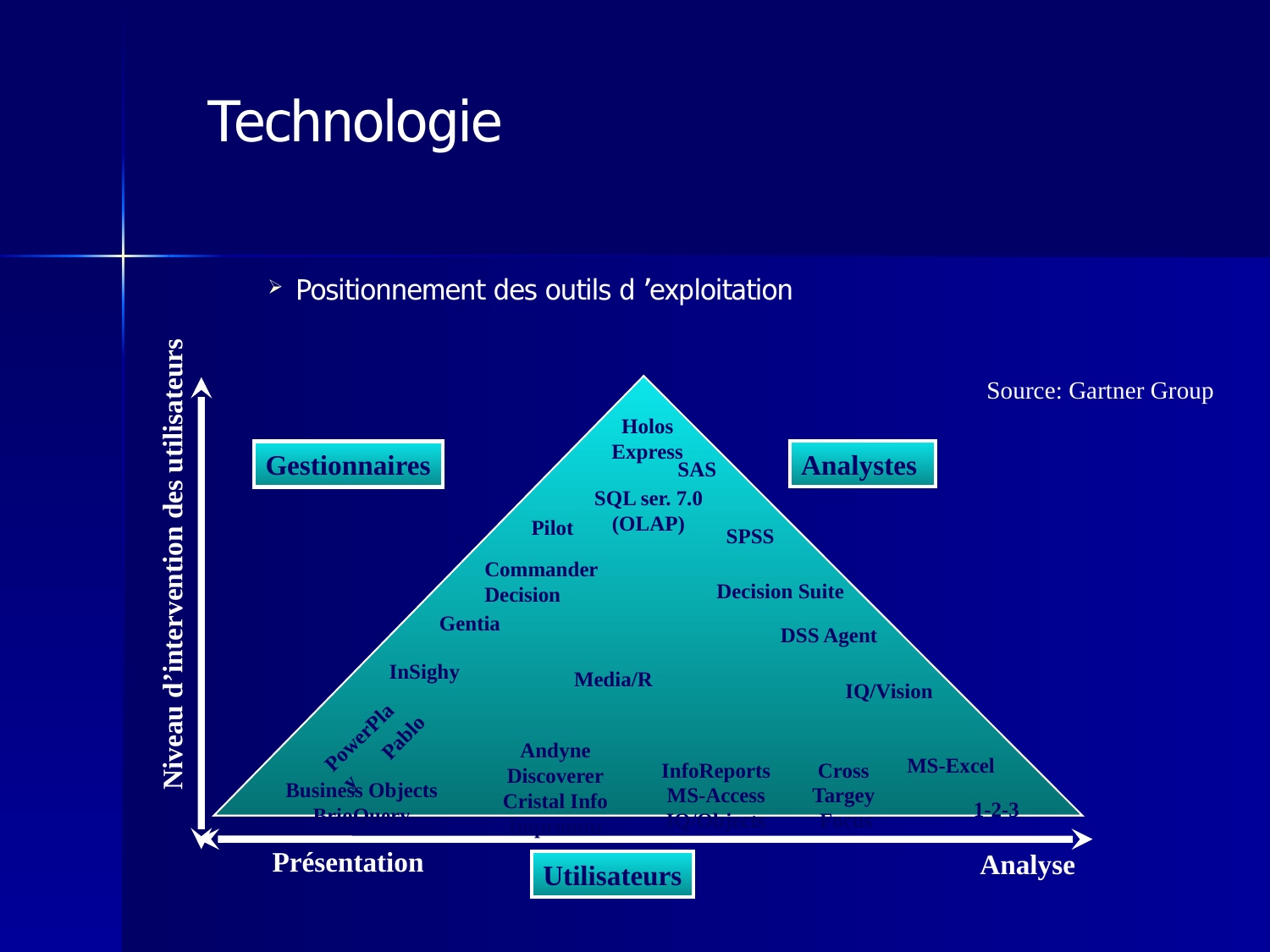

Technologie
Positionnement des outils d ’exploitation
Source: Gartner Group

Holos
Express
Analystes
Gestionnaires

SAS
SQL ser. 7.0
(OLAP)
Pilot
SPSS
Niveau d’intervention des utilisateurs
Commander
Decision
Decision Suite
Gentia
DSS Agent
InSighy
Media/R
IQ/Vision
PowerPlay
Pablo
Andyne
Discoverer
Cristal Info
Impromtu
MS-Excel
InfoReports
MS-Access
IQ/Objects
Cross Targey
 Focus
Business Objects
BrioQuery
1-2-3
Présentation

Analyse
Utilisateurs
Utilisateurs